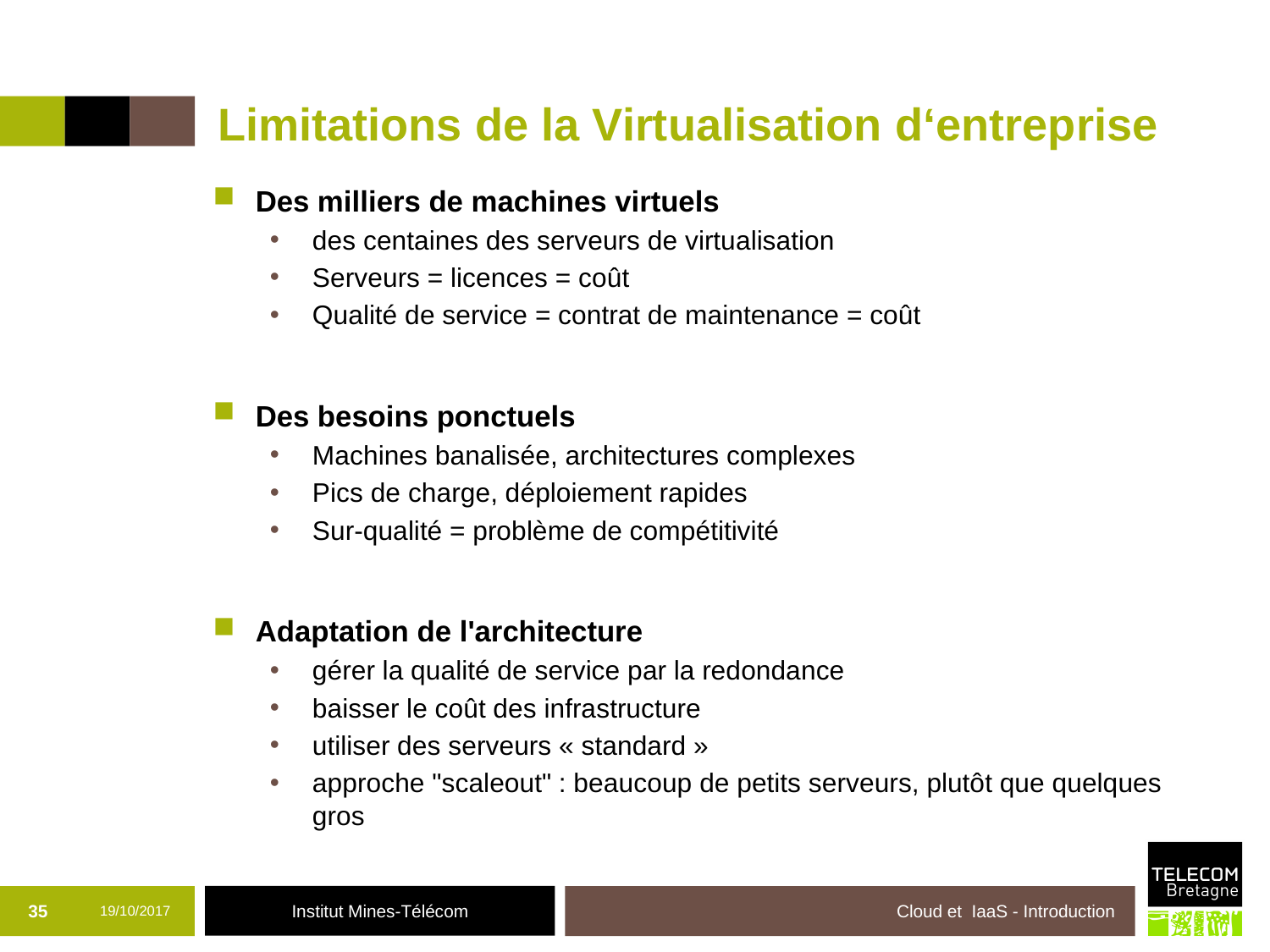

# Limitations de la Virtualisation d‘entreprise
Des milliers de machines virtuels
des centaines des serveurs de virtualisation
Serveurs = licences = coût
Qualité de service = contrat de maintenance = coût

Des besoins ponctuels
Machines banalisée, architectures complexes
Pics de charge, déploiement rapides
Sur-qualité = problème de compétitivité

Adaptation de l'architecture
gérer la qualité de service par la redondance
baisser le coût des infrastructure
utiliser des serveurs « standard »
approche "scaleout" : beaucoup de petits serveurs, plutôt que quelques gros
35
19/10/2017
Cloud et  IaaS - Introduction